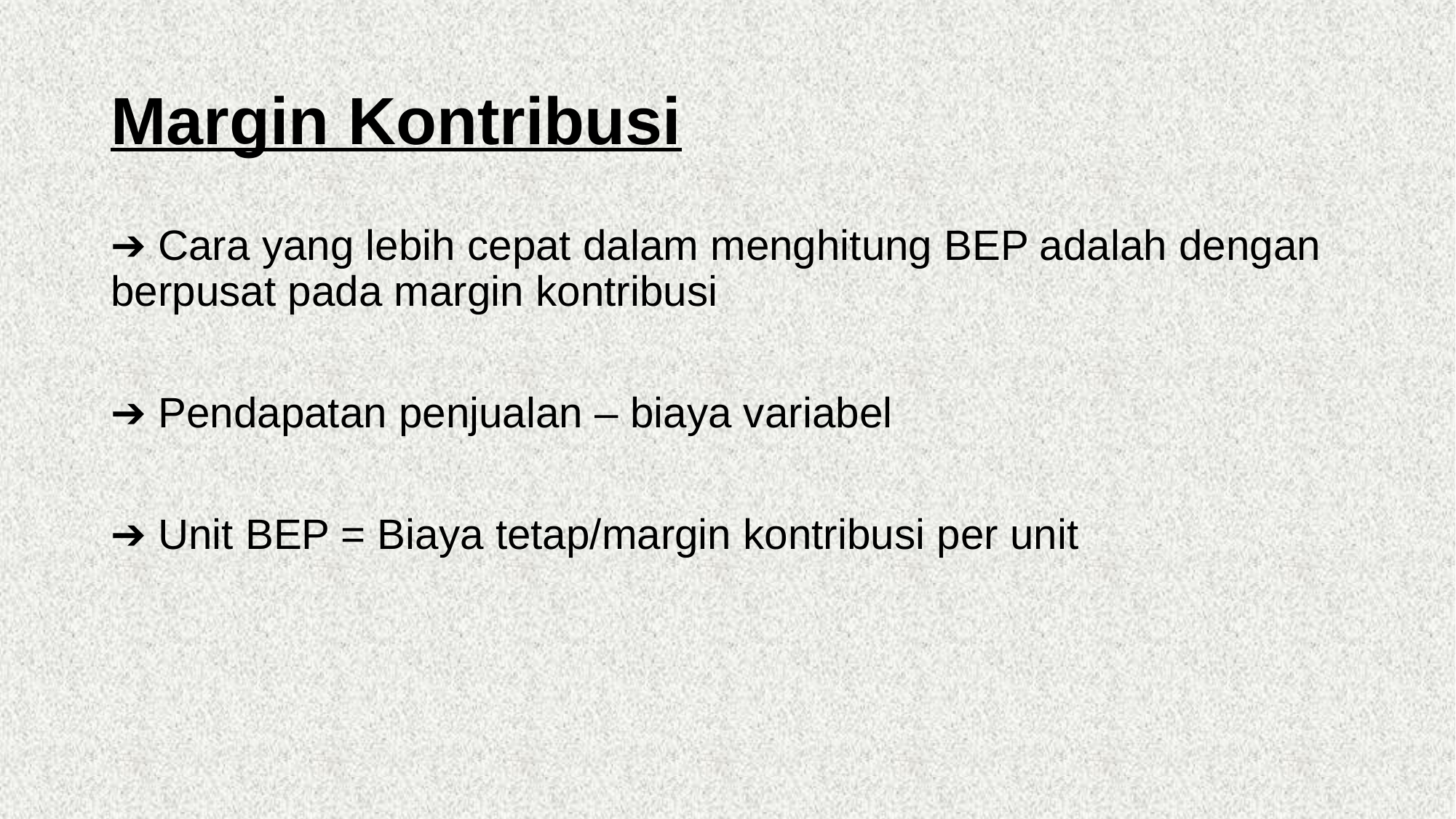

# Margin Kontribusi
➔ Cara yang lebih cepat dalam menghitung BEP adalah dengan berpusat pada margin kontribusi

➔ Pendapatan penjualan – biaya variabel

➔ Unit BEP = Biaya tetap/margin kontribusi per unit